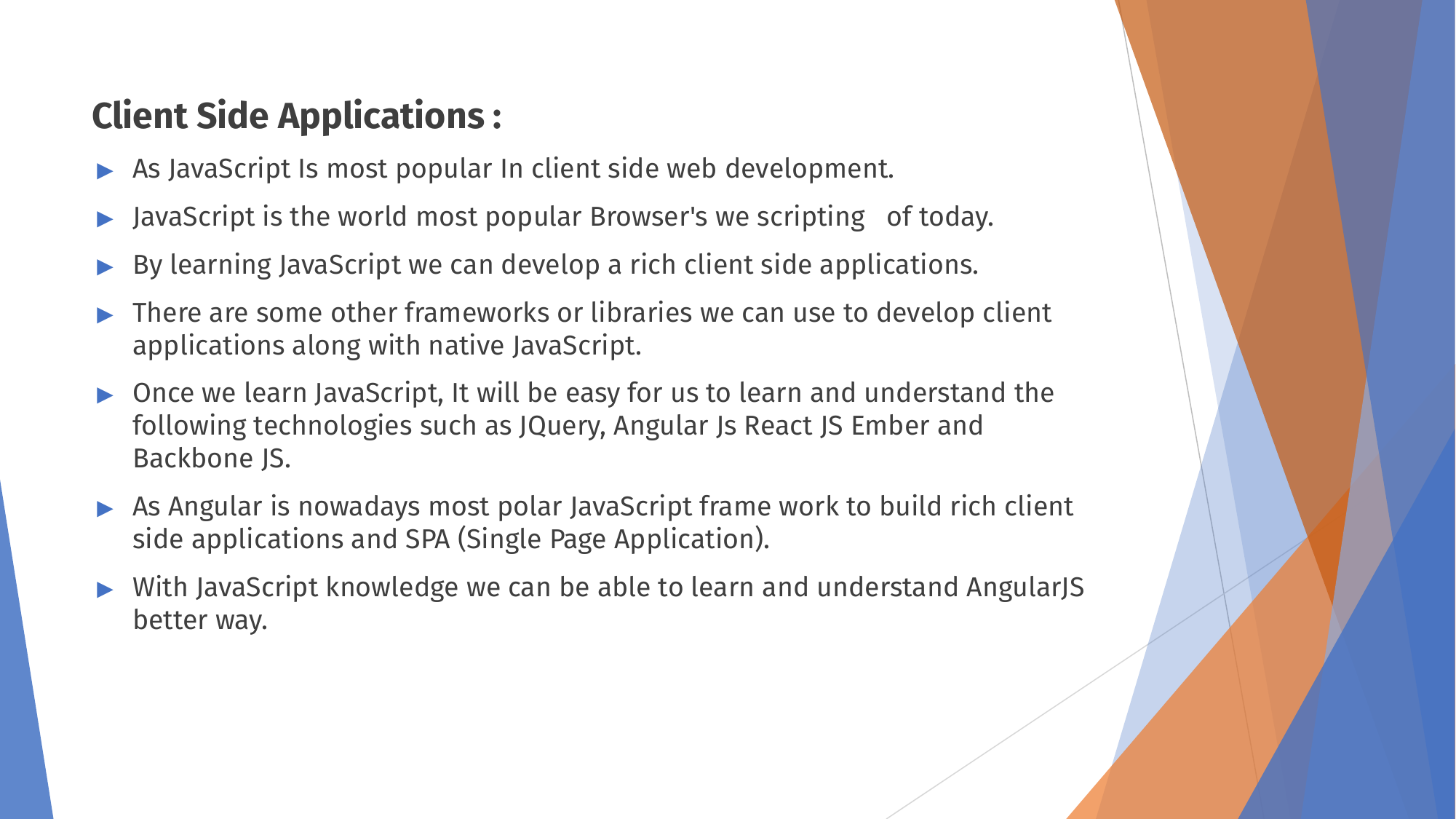

Client Side Applications :
As JavaScript Is most popular In client side web development.
JavaScript is the world most popular Browser's we scripting   of today.
By learning JavaScript we can develop a rich client side applications.
There are some other frameworks or libraries we can use to develop client applications along with native JavaScript.
Once we learn JavaScript, It will be easy for us to learn and understand the following technologies such as JQuery, Angular Js React JS Ember and Backbone JS.
As Angular is nowadays most polar JavaScript frame work to build rich client side applications and SPA (Single Page Application).
With JavaScript knowledge we can be able to learn and understand AngularJS better way.